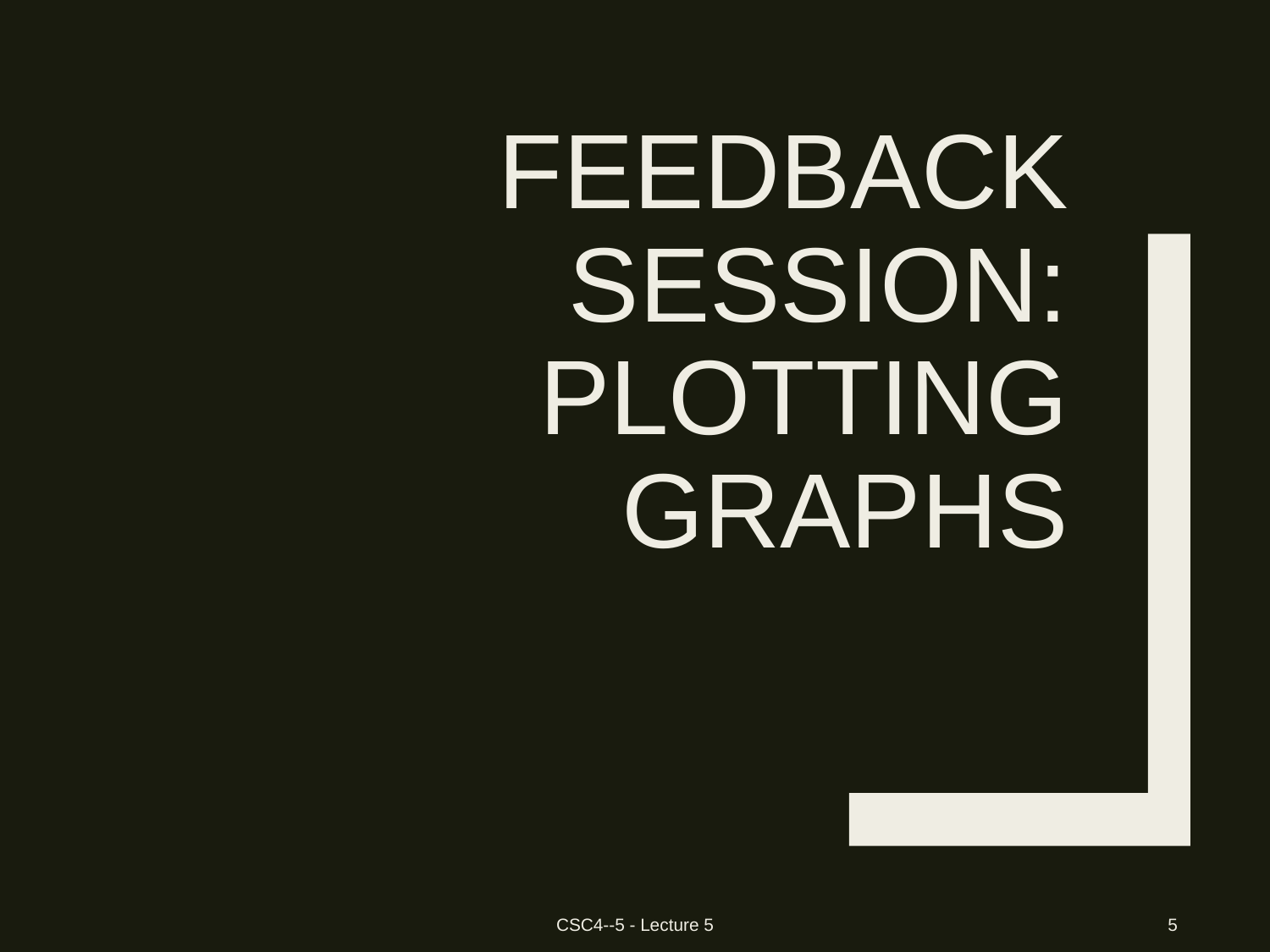

# Feedback session: plotting graphs

CSC4--5 - Lecture 5
5